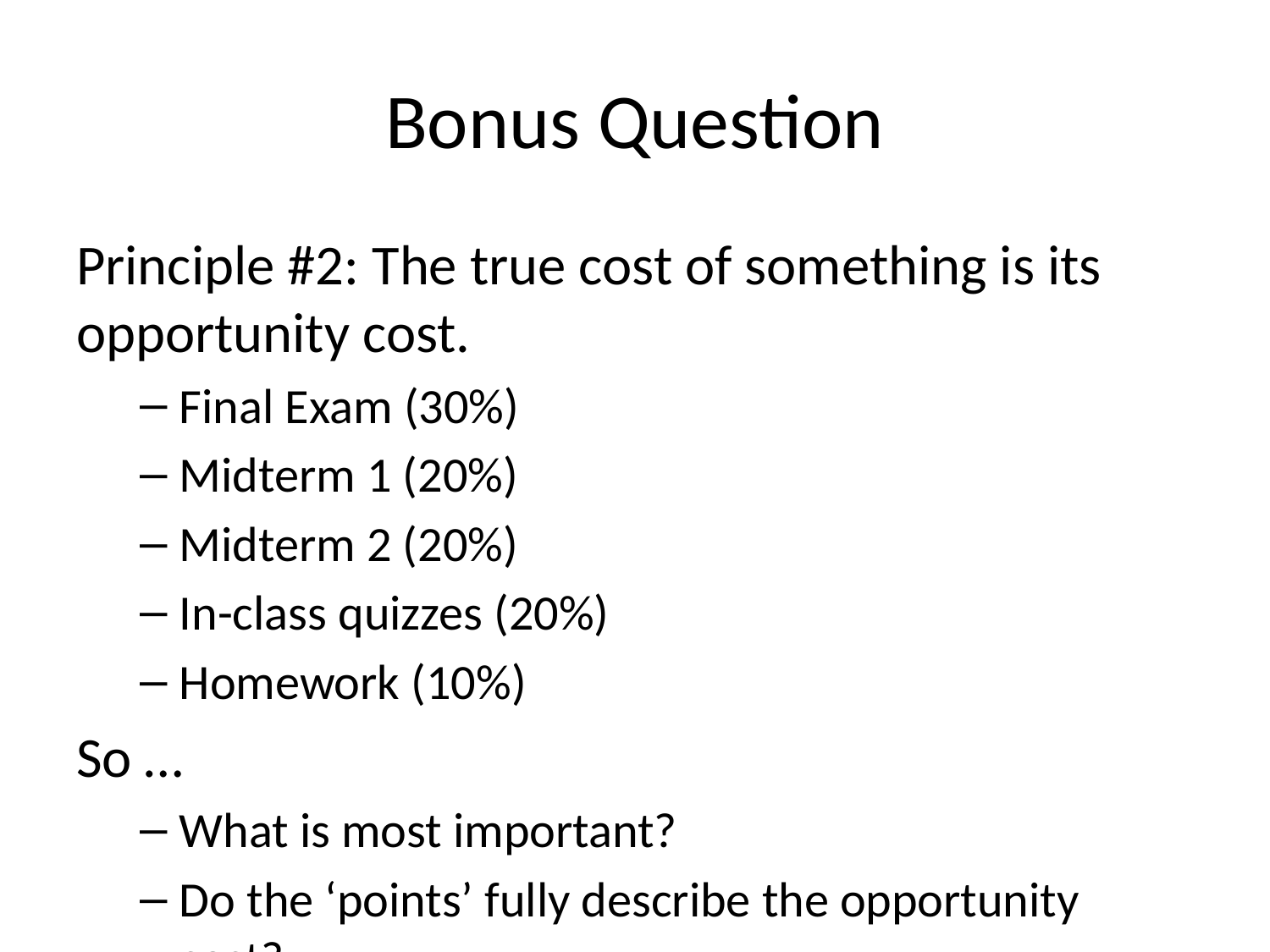

# Bonus Question
Principle #2: The true cost of something is its opportunity cost.
Final Exam (30%)
Midterm 1 (20%)
Midterm 2 (20%)
In-class quizzes (20%)
Homework (10%)
So …
What is most important?
Do the ‘points’ fully describe the opportunity cost?